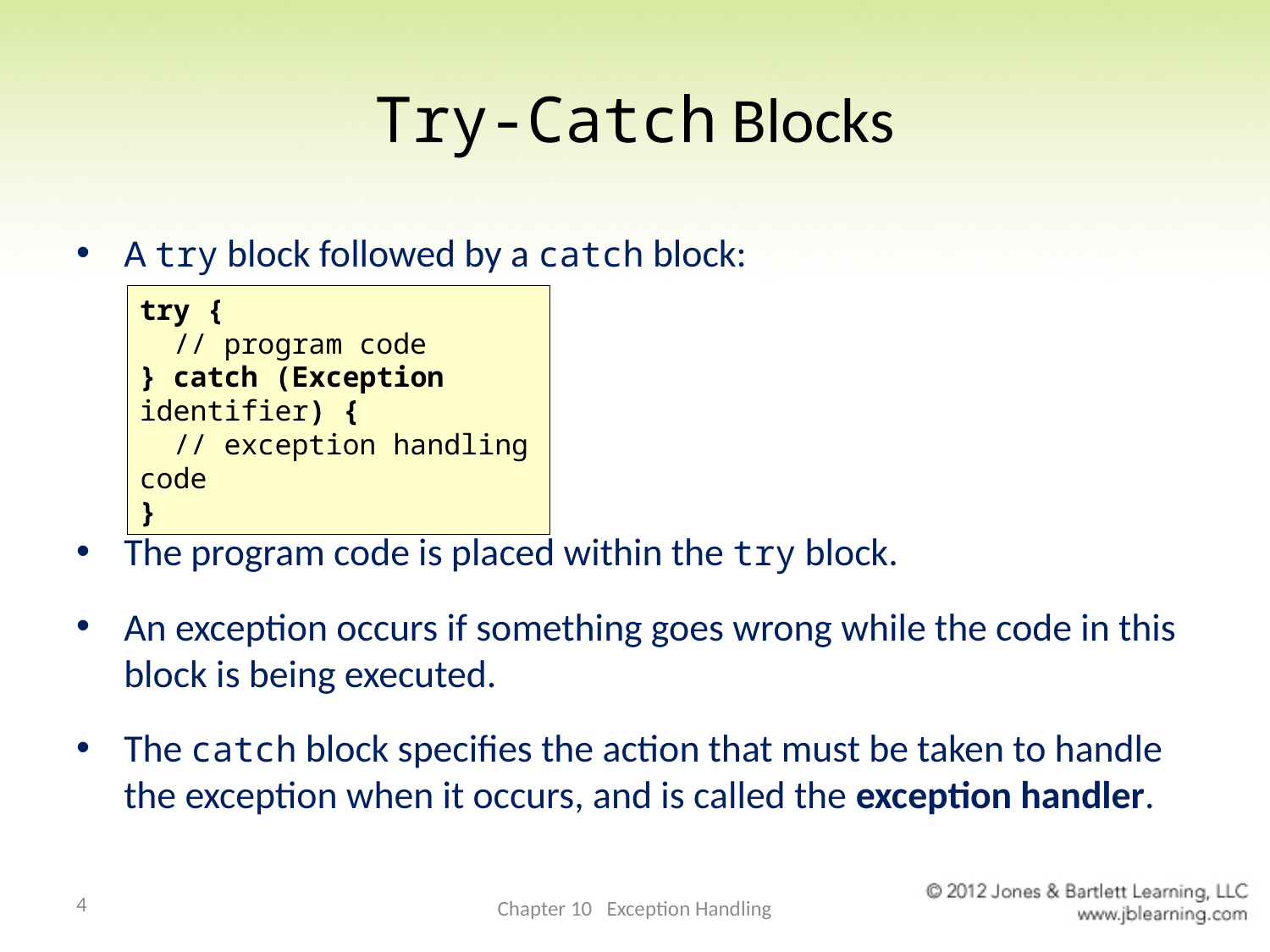

# Try-Catch Blocks
A try block followed by a catch block:

The program code is placed within the try block.
An exception occurs if something goes wrong while the code in this block is being executed.
The catch block specifies the action that must be taken to handle the exception when it occurs, and is called the exception handler.

try {
  // program code
} catch (Exception identifier) {
  // exception handling code
}
4
Chapter 10   Exception Handling